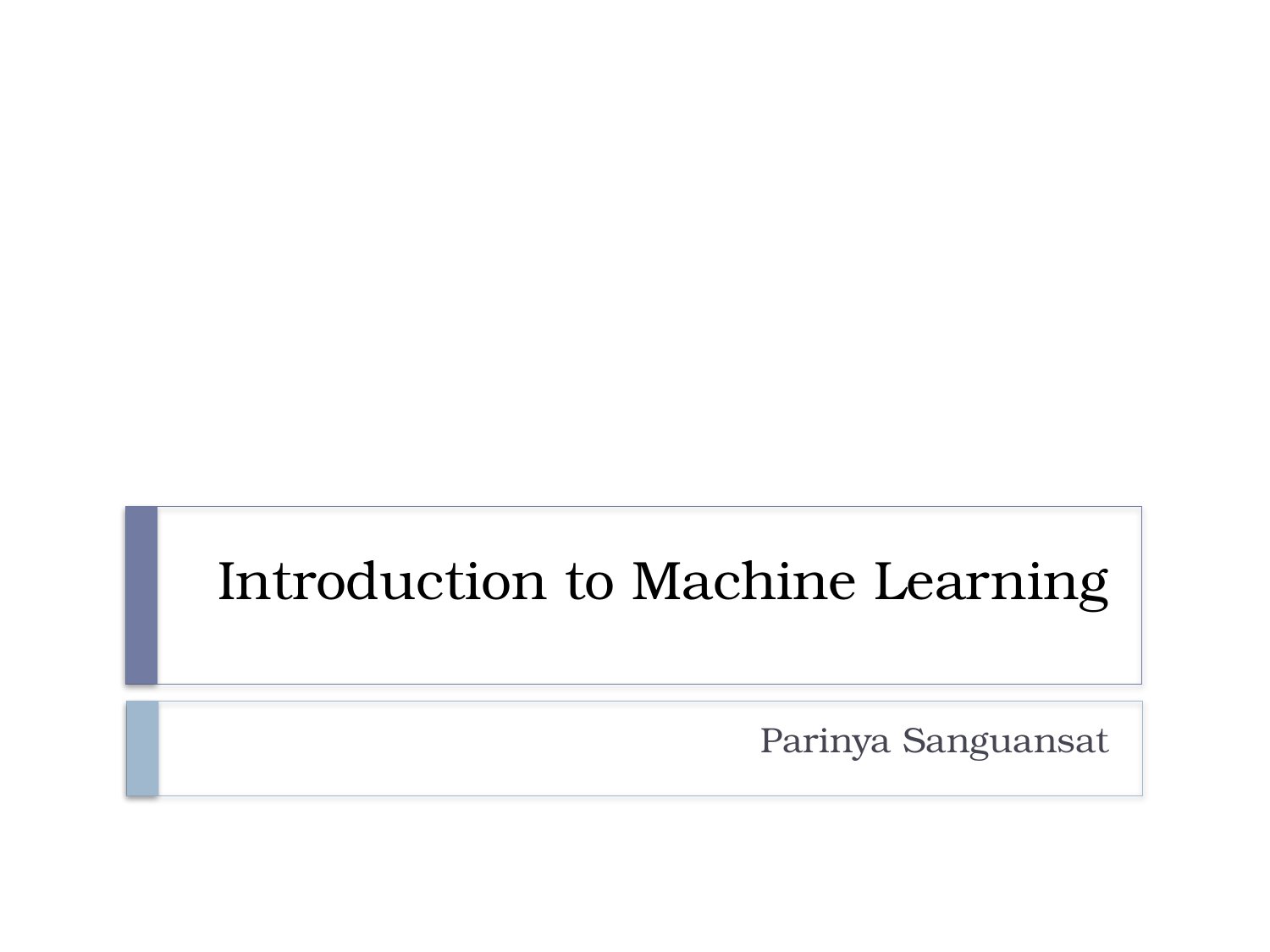

# Introduction to Machine Learning
Parinya Sanguansat